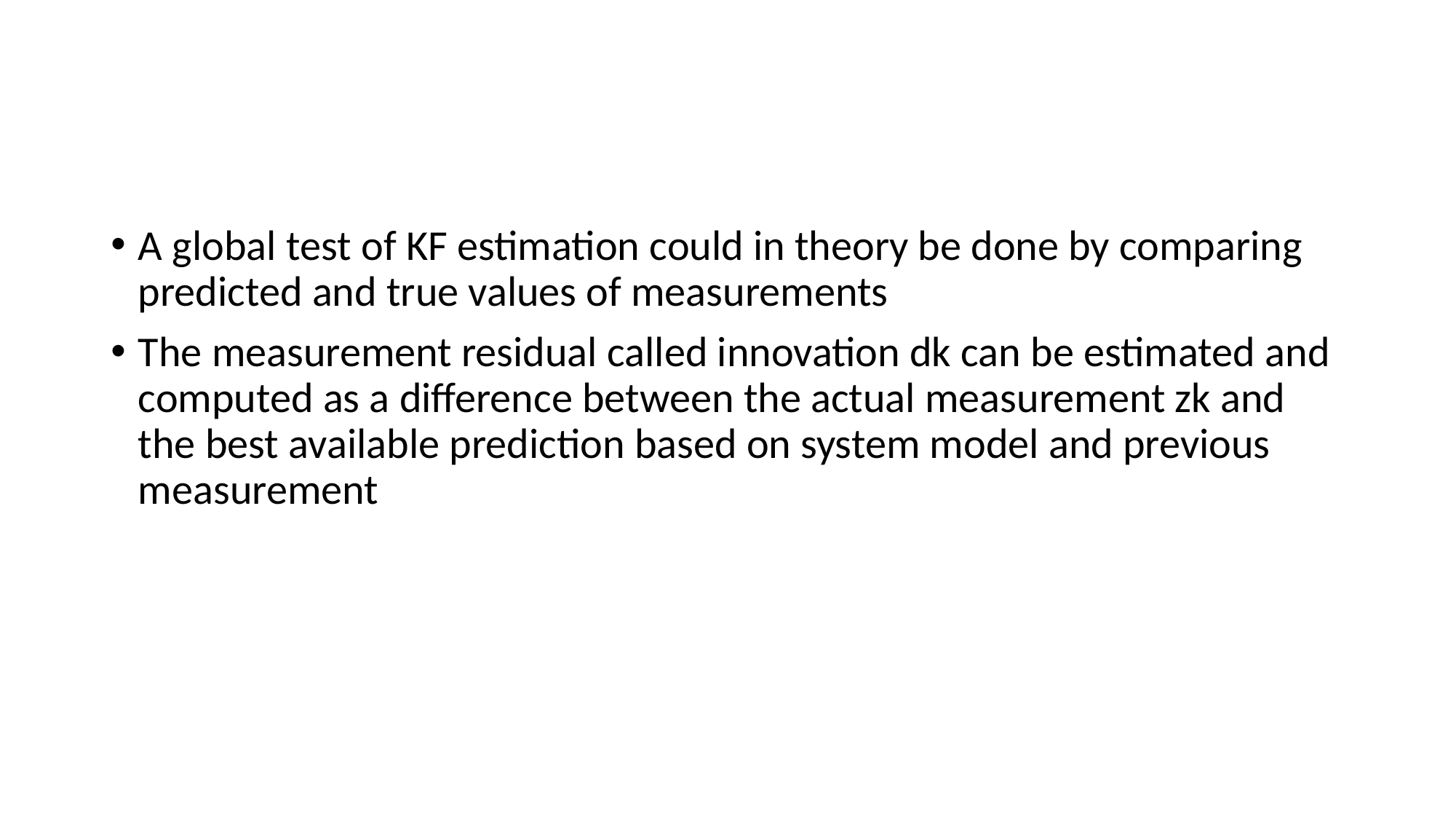

#
A global test of KF estimation could in theory be done by comparing predicted and true values of measurements
The measurement residual called innovation dk can be estimated and computed as a difference between the actual measurement zk and the best available prediction based on system model and previous measurement